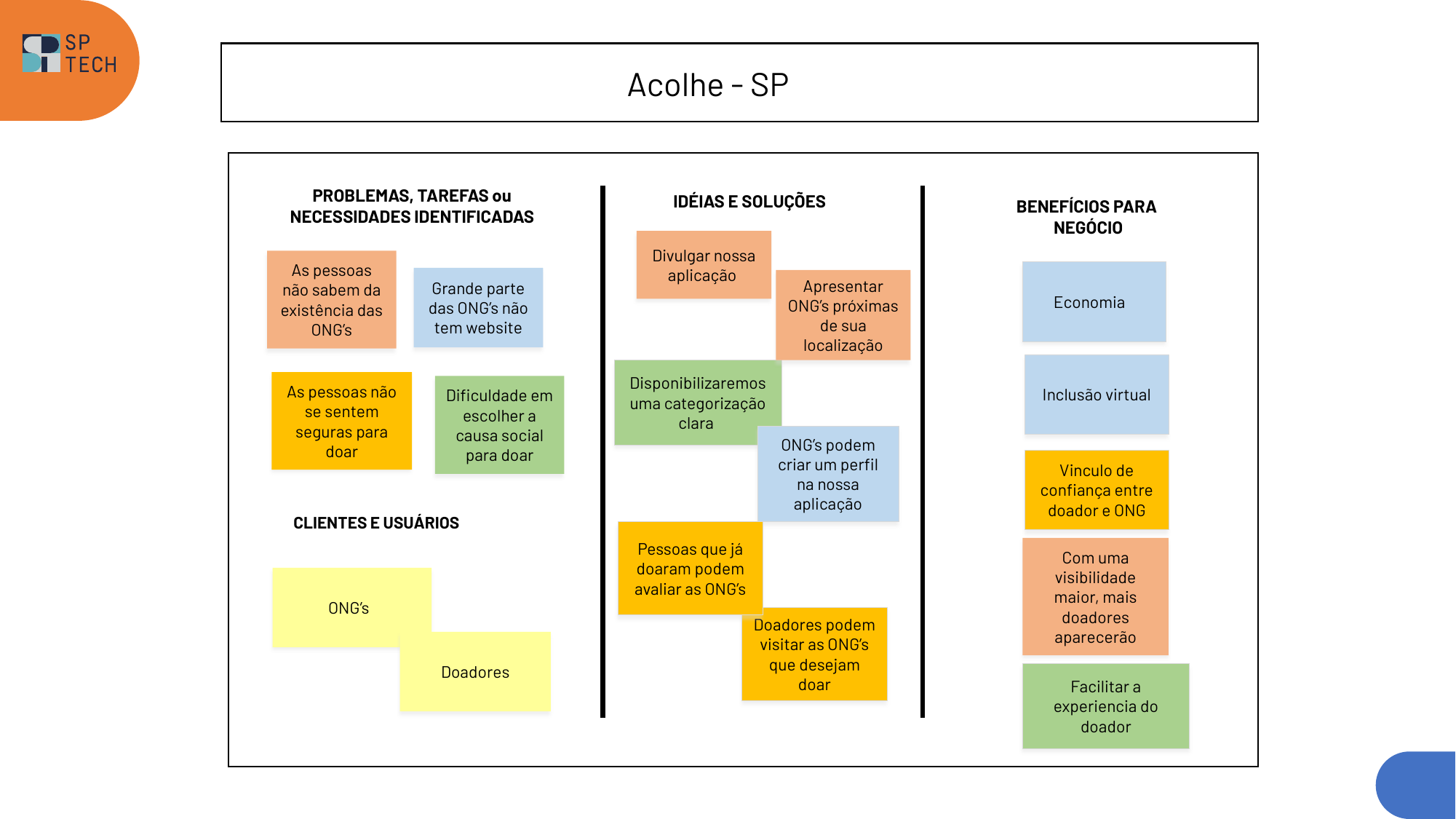

Acolhe - SP

PROBLEMAS, TAREFAS ou
NECESSIDADES IDENTIFICADAS
IDÉIAS E SOLUÇÕES
BENEFÍCIOS PARA
 NEGÓCIO
Divulgar nossa aplicação
As pessoas não sabem da existência das ONG’s
Economia
Grande parte das ONG’s não tem website
Apresentar ONG’s próximas de sua localização
Inclusão virtual
Disponibilizaremos uma categorização clara
As pessoas não se sentem seguras para doar
Dificuldade em escolher a causa social para doar
ONG’s podem criar um perfil na nossa aplicação
Vinculo de confiança entre doador e ONG
CLIENTES E USUÁRIOS
Pessoas que já doaram podem avaliar as ONG’s
Com uma visibilidade maior, mais doadores aparecerão
ONG’s
Doadores podem visitar as ONG’s que desejam doar
Doadores
Facilitar a experiencia do doador